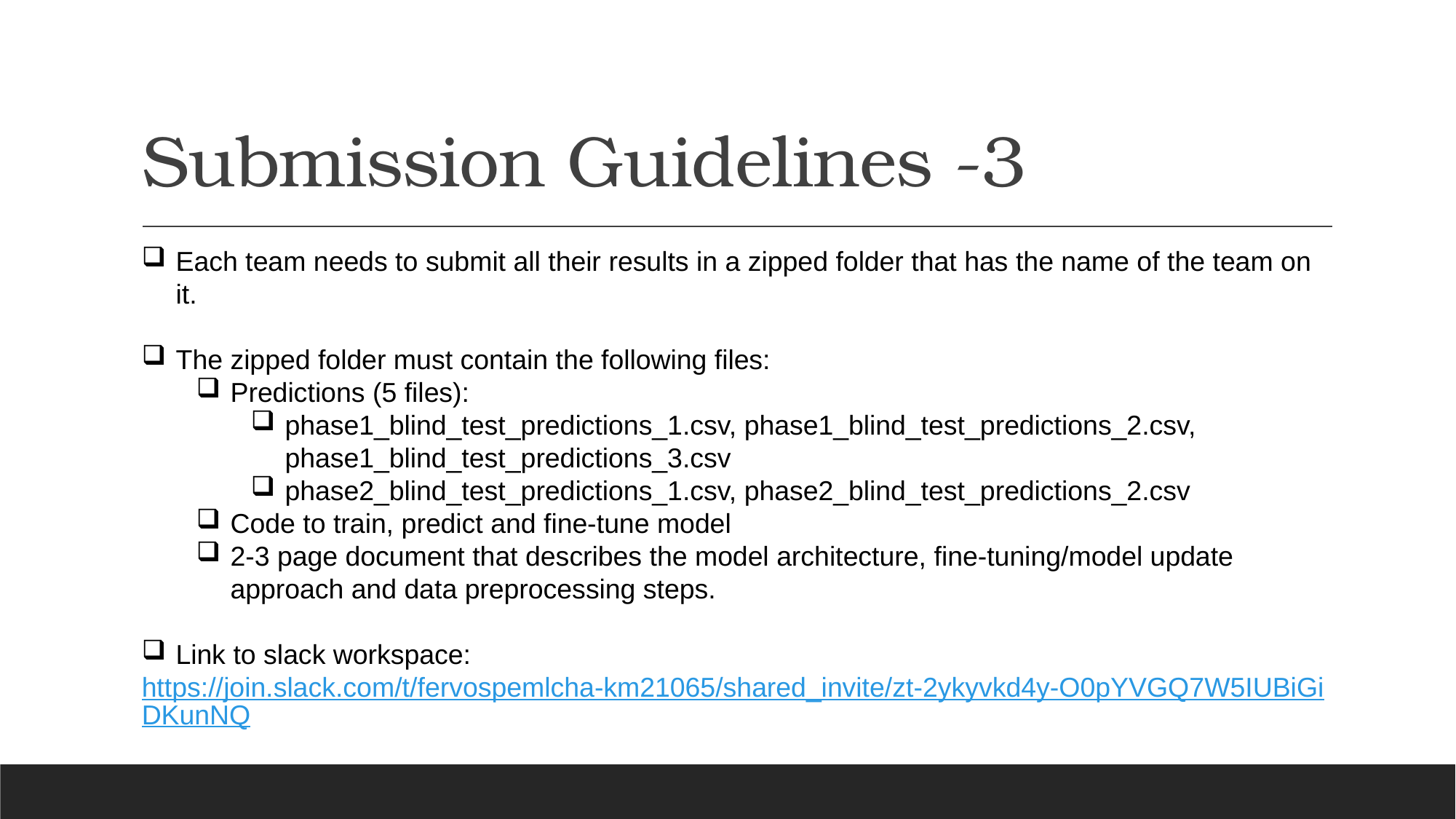

# Submission Guidelines -3
Each team needs to submit all their results in a zipped folder that has the name of the team on it.

The zipped folder must contain the following files:
Predictions (5 files):
phase1_blind_test_predictions_1.csv, phase1_blind_test_predictions_2.csv, phase1_blind_test_predictions_3.csv
phase2_blind_test_predictions_1.csv, phase2_blind_test_predictions_2.csv
Code to train, predict and fine-tune model
2-3 page document that describes the model architecture, fine-tuning/model update approach and data preprocessing steps.

Link to slack workspace:
https://join.slack.com/t/fervospemlcha-km21065/shared_invite/zt-2ykyvkd4y-O0pYVGQ7W5IUBiGiDKunNQ